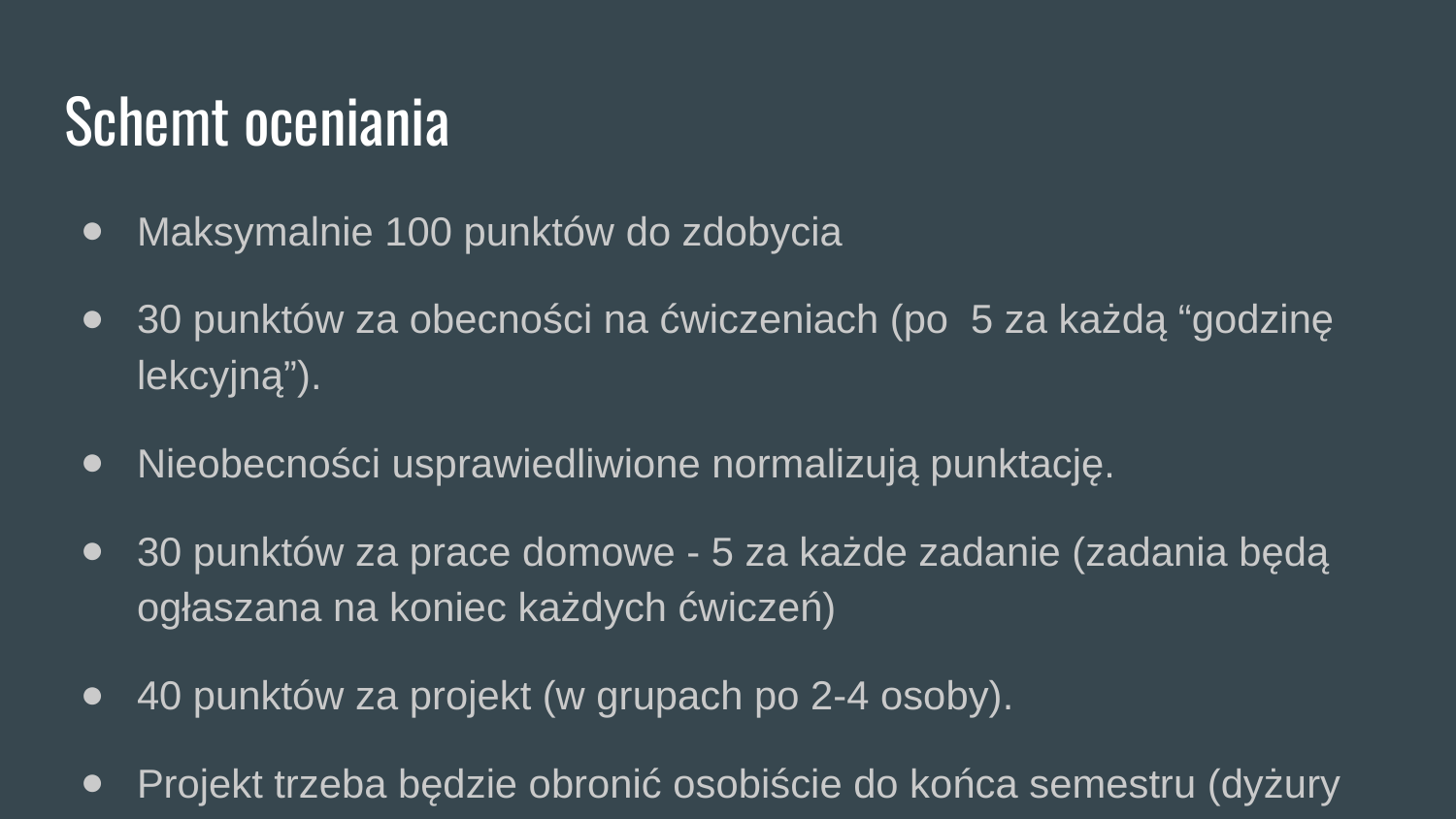

# Schemt oceniania
Maksymalnie 100 punktów do zdobycia
30 punktów za obecności na ćwiczeniach (po  5 za każdą “godzinę lekcyjną”).
Nieobecności usprawiedliwione normalizują punktację.
30 punktów za prace domowe - 5 za każde zadanie (zadania będą ogłaszana na koniec każdych ćwiczeń)
40 punktów za projekt (w grupach po 2-4 osoby).
Projekt trzeba będzie obronić osobiście do końca semestru (dyżury we wtorki i ew. wyznaczone soboty).